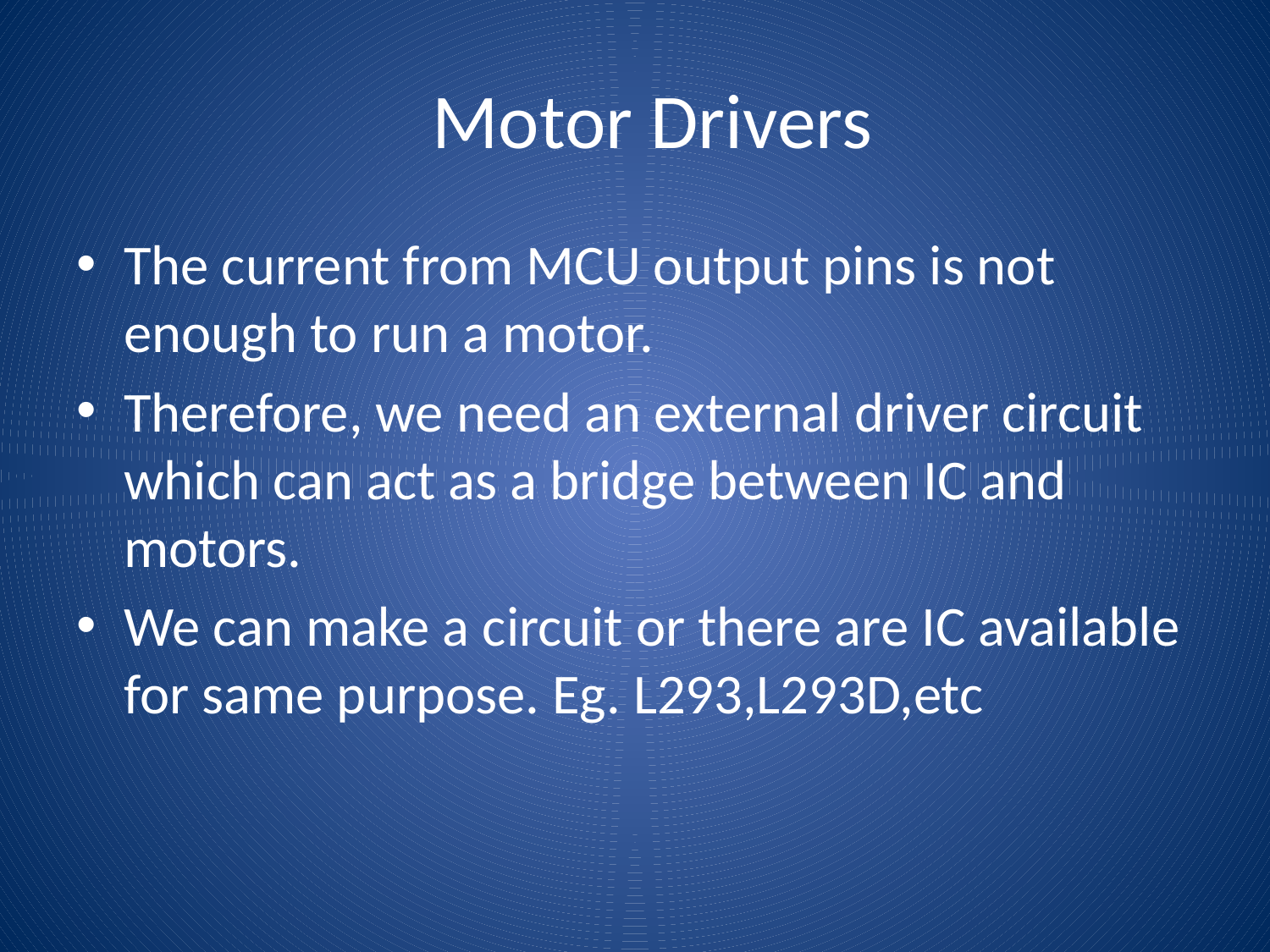

# Motor Drivers
The current from MCU output pins is not enough to run a motor.
Therefore, we need an external driver circuit which can act as a bridge between IC and motors.
We can make a circuit or there are IC available for same purpose. Eg. L293,L293D,etc